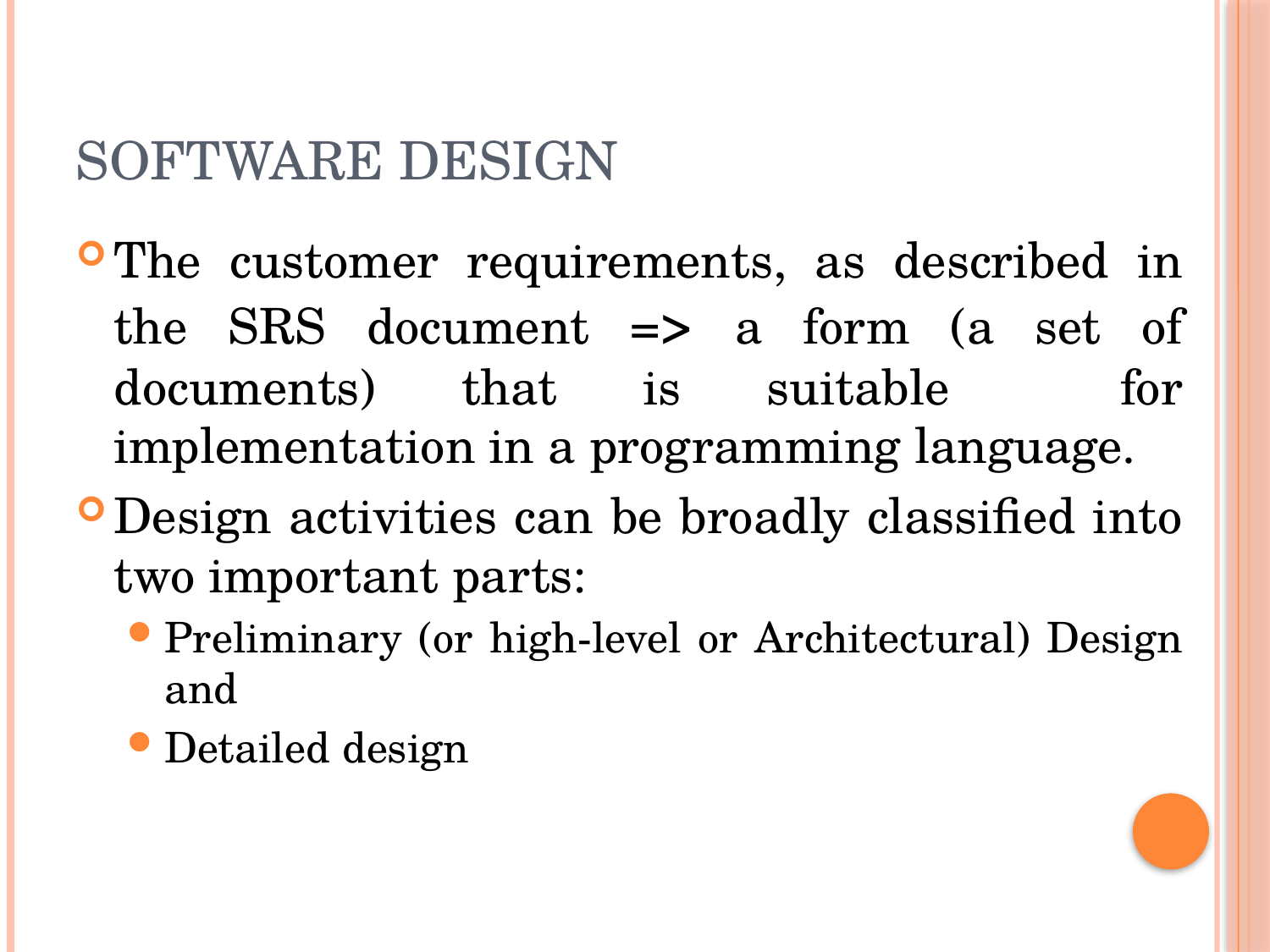

# Software design
The customer requirements, as described in the SRS document => a form (a set of documents) that is suitable  for implementation in a programming language.
Design activities can be broadly classified into two important parts:
Preliminary (or high-level or Architectural) Design and
Detailed design